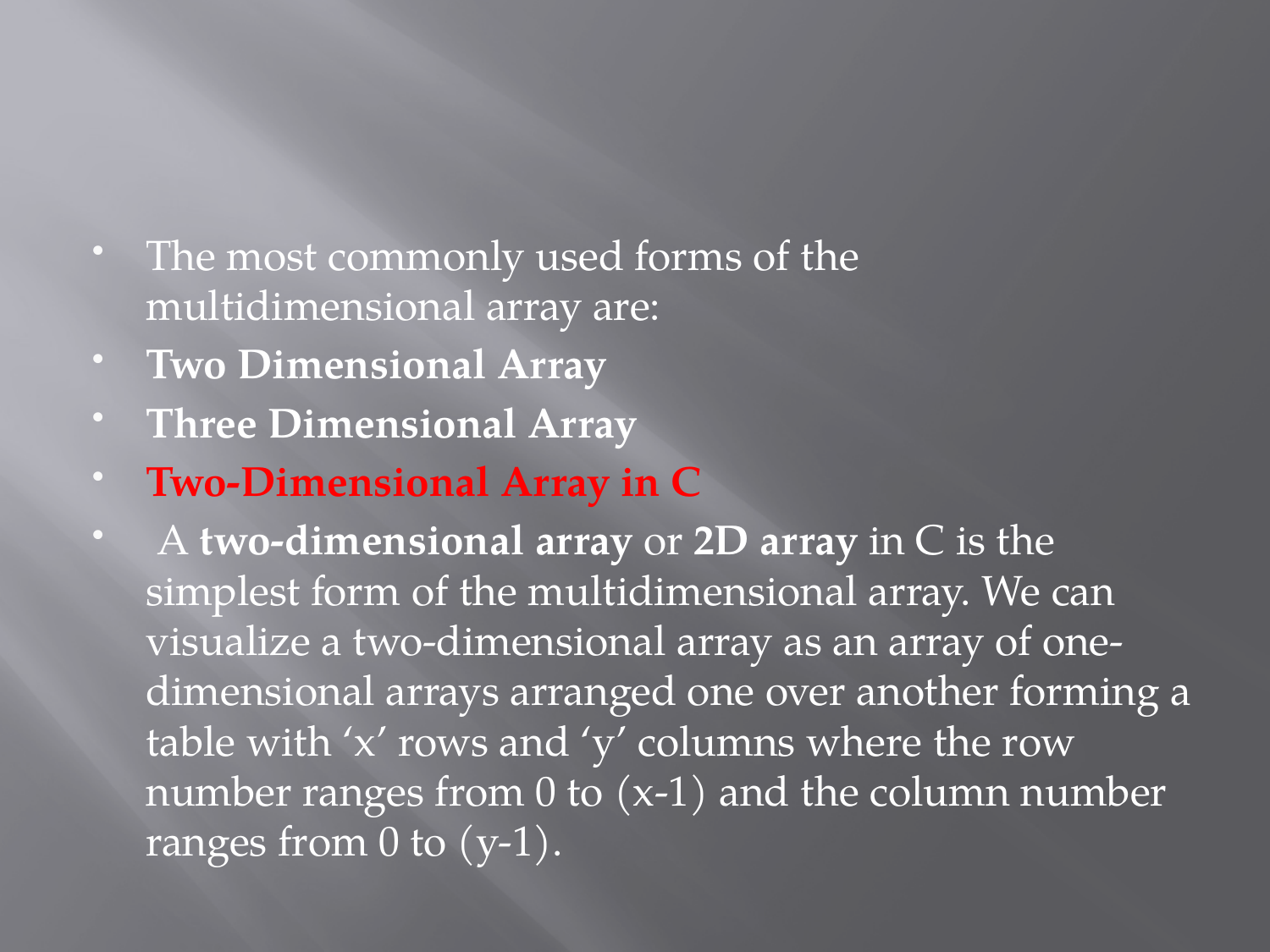

#
The most commonly used forms of the multidimensional array are:
Two Dimensional Array
Three Dimensional Array
Two-Dimensional Array in C
 A two-dimensional array or 2D array in C is the simplest form of the multidimensional array. We can visualize a two-dimensional array as an array of one-dimensional arrays arranged one over another forming a table with ‘x’ rows and ‘y’ columns where the row number ranges from 0 to (x-1) and the column number ranges from 0 to (y-1).